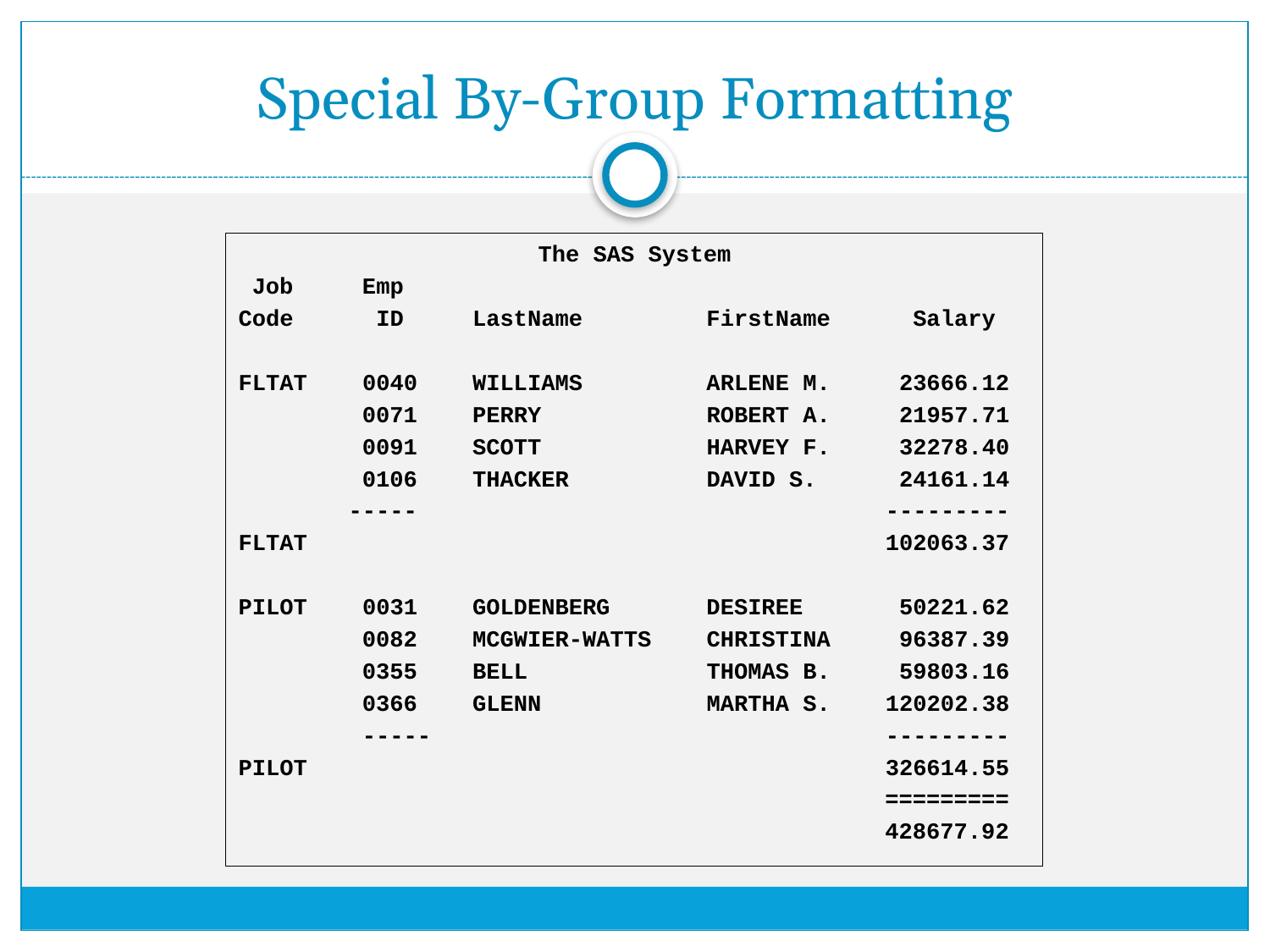

# Special By-Group Formatting
The SAS System
 Job     Emp
Code      ID     LastName         FirstName      Salary

FLTAT    0040    WILLIAMS         ARLENE M.     23666.12
         0071    PERRY            ROBERT A.     21957.71
         0091    SCOTT            HARVEY F.     32278.40
         0106    THACKER          DAVID S.      24161.14
        -----                                  ---------
FLTAT                                          102063.37

PILOT    0031    GOLDENBERG       DESIREE       50221.62
         0082    MCGWIER-WATTS    CHRISTINA     96387.39
         0355    BELL             THOMAS B.     59803.16
         0366    GLENN            MARTHA S.    120202.38
         -----                                 ---------
PILOT                                          326614.55
                                               =========
                                               428677.92